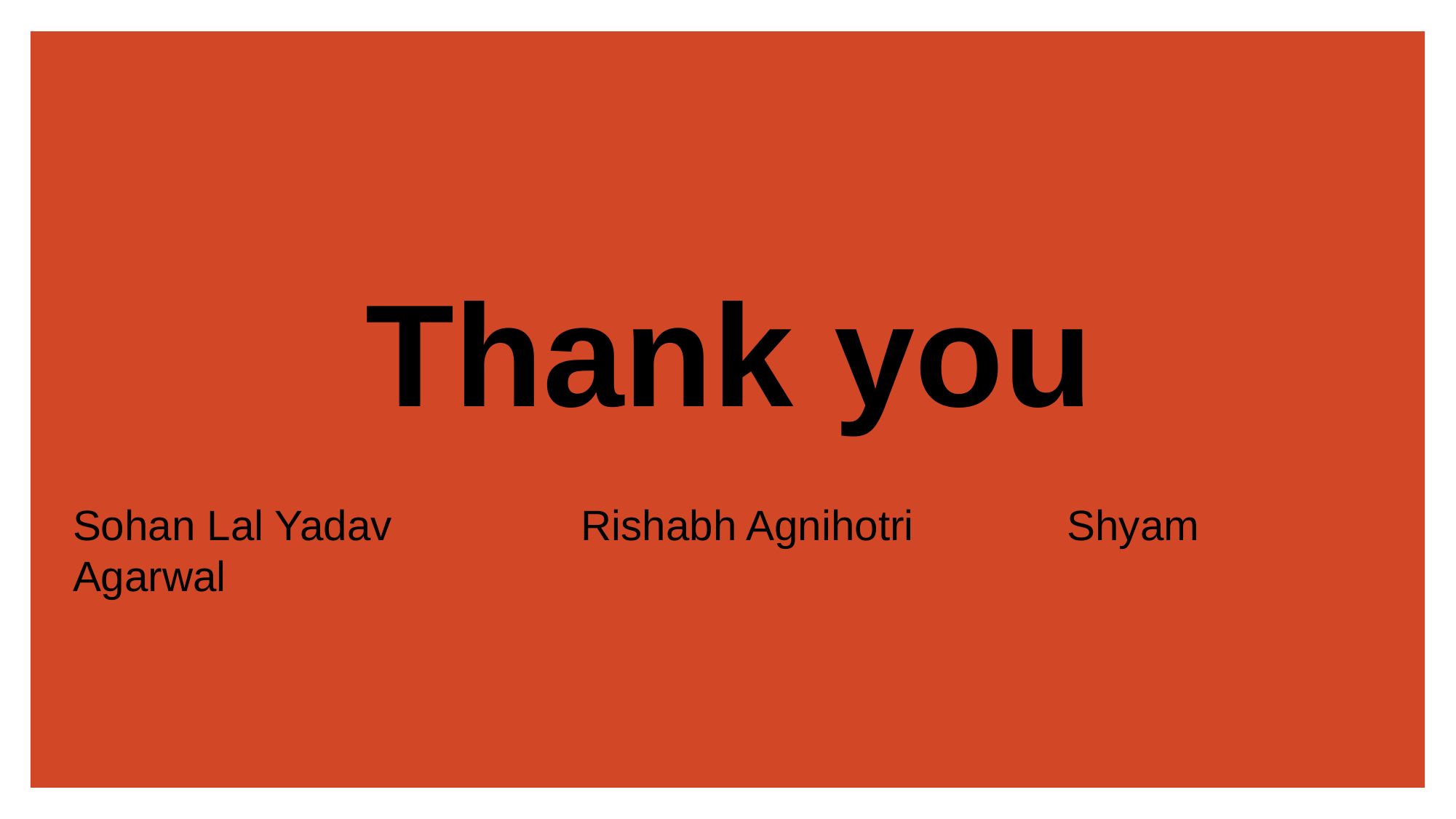

#
	 Thank you

Sohan Lal Yadav                Rishabh Agnihotri             Shyam Agarwal